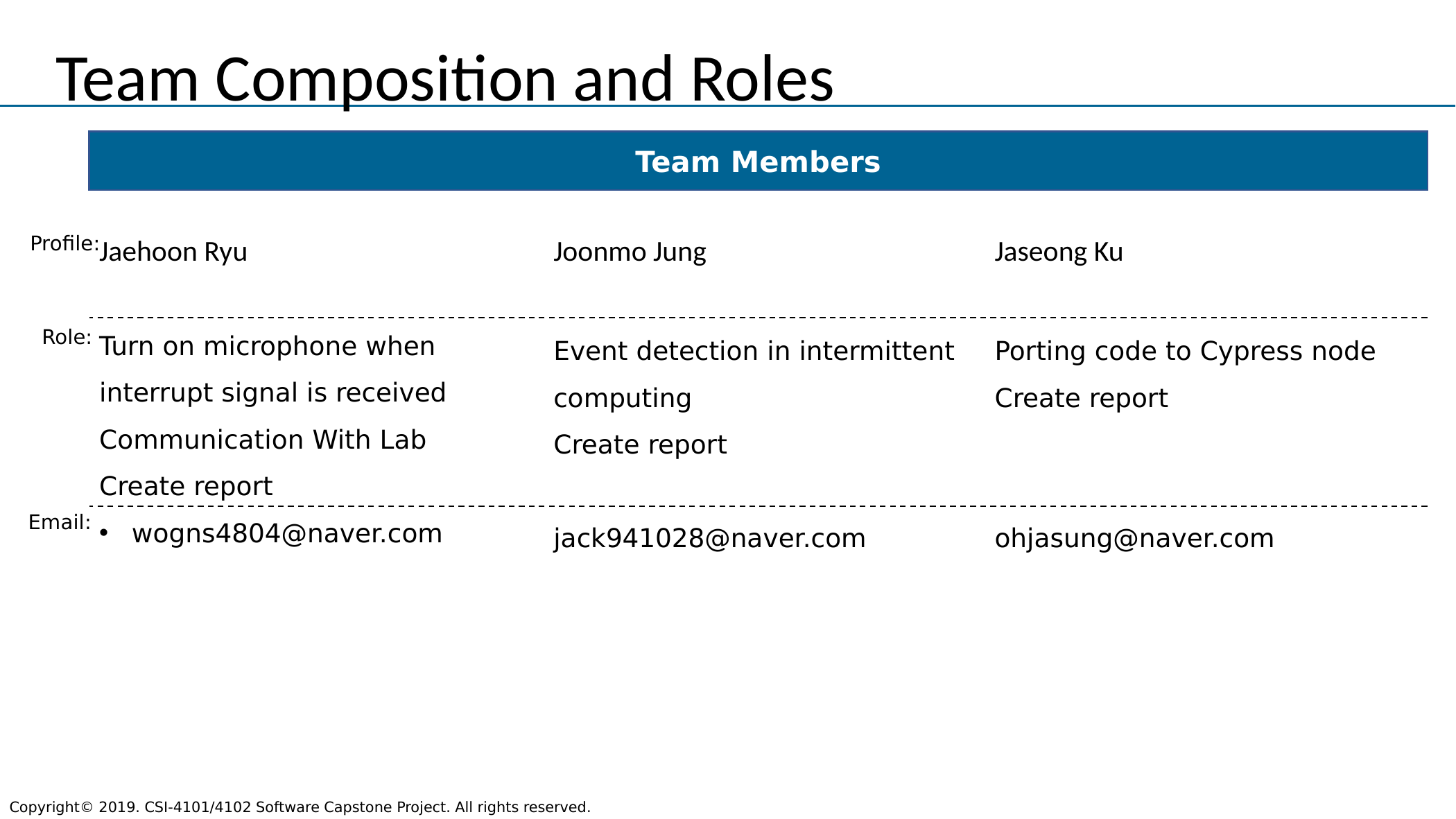

# Team Composition and Roles
Team Members
Jaehoon Ryu

Turn on microphone when interrupt signal is received
Communication With Lab
Create report
wogns4804@naver.com

Joonmo Jung

Event detection in intermittent computing
Create report

jack941028@naver.com

Jaseong Ku

Porting code to Cypress node
Create report

ohjasung@naver.com

Profile:
Role:
Email: